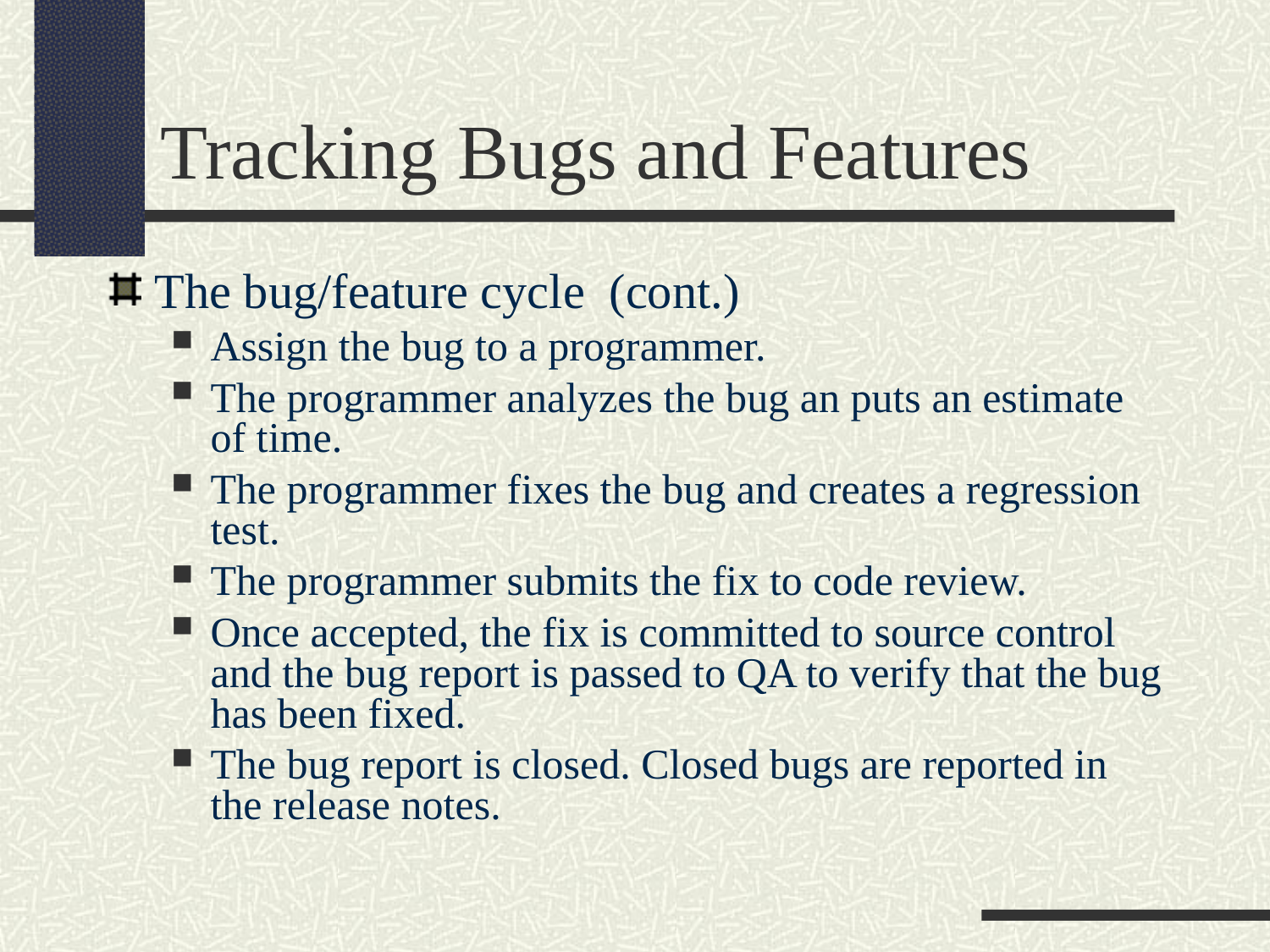

Tracking Bugs and Features
The bug/feature cycle  (cont.)
Assign the bug to a programmer.
The programmer analyzes the bug an puts an estimate of time.
The programmer fixes the bug and creates a regression test.
The programmer submits the fix to code review.
Once accepted, the fix is committed to source control and the bug report is passed to QA to verify that the bug has been fixed.
The bug report is closed. Closed bugs are reported in the release notes.